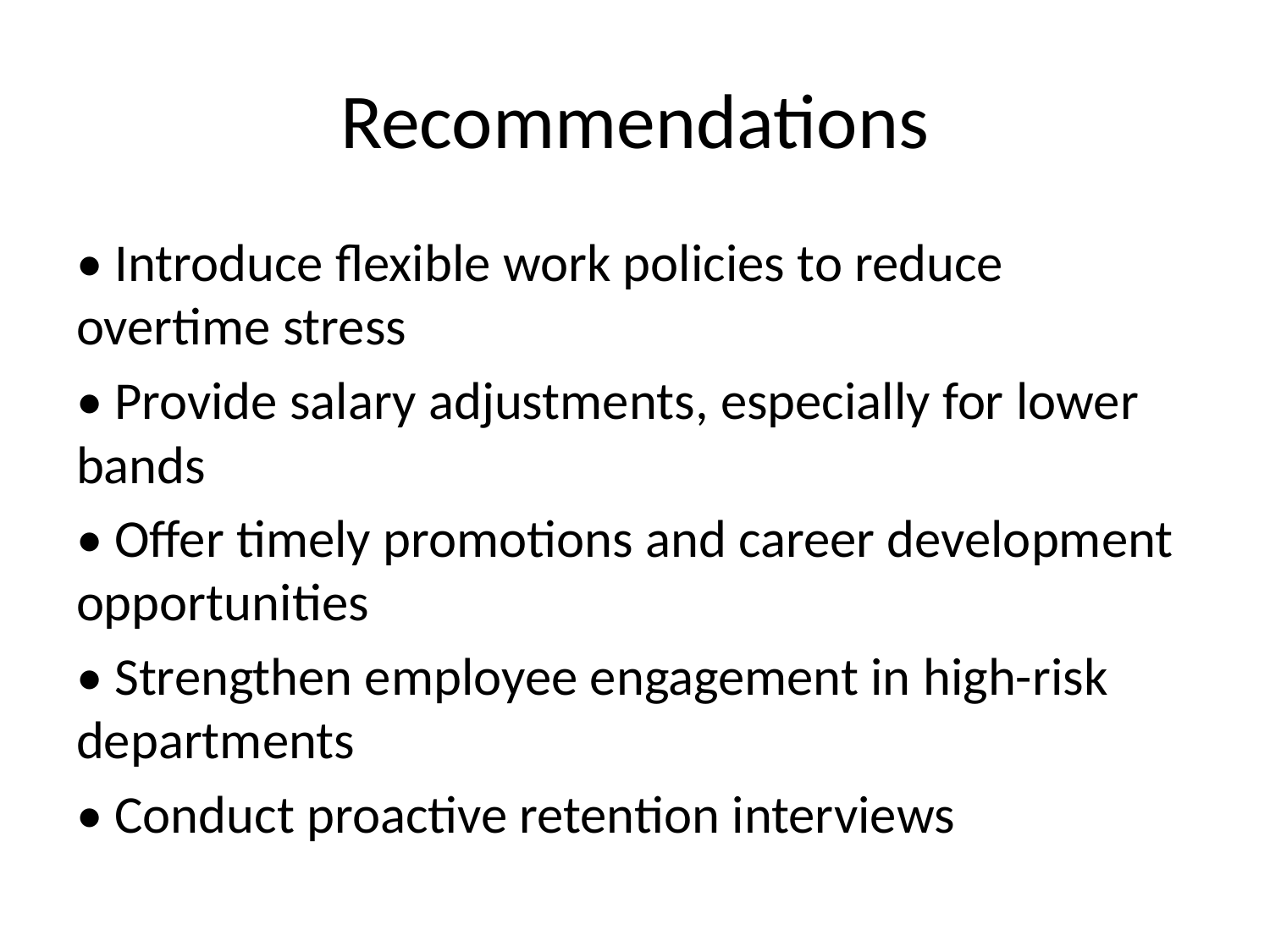

# Recommendations
• Introduce flexible work policies to reduce overtime stress
• Provide salary adjustments, especially for lower bands
• Offer timely promotions and career development opportunities
• Strengthen employee engagement in high-risk departments
• Conduct proactive retention interviews